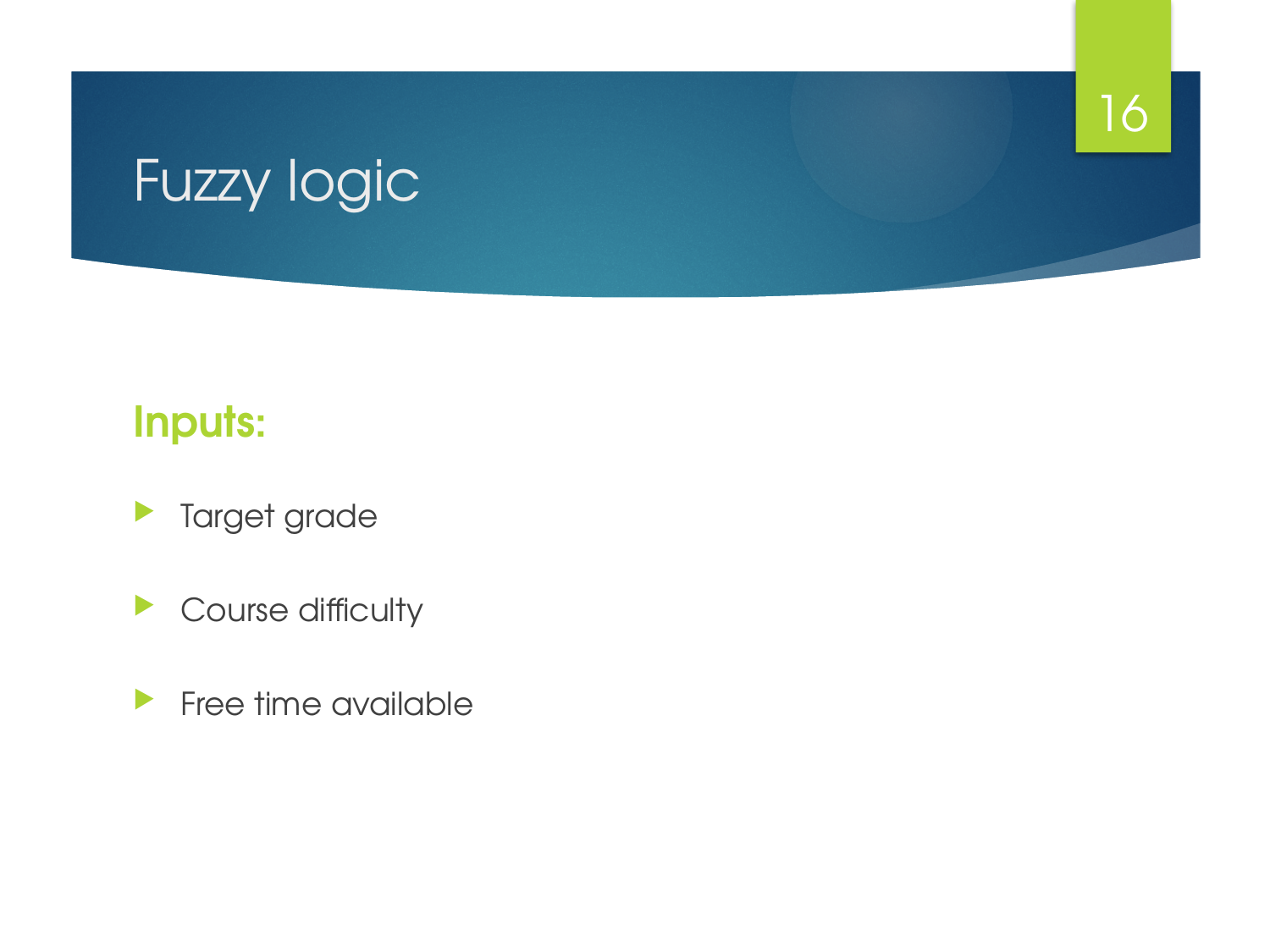

16
# Fuzzy logic
Inputs:
Target grade
Course difficulty
Free time available